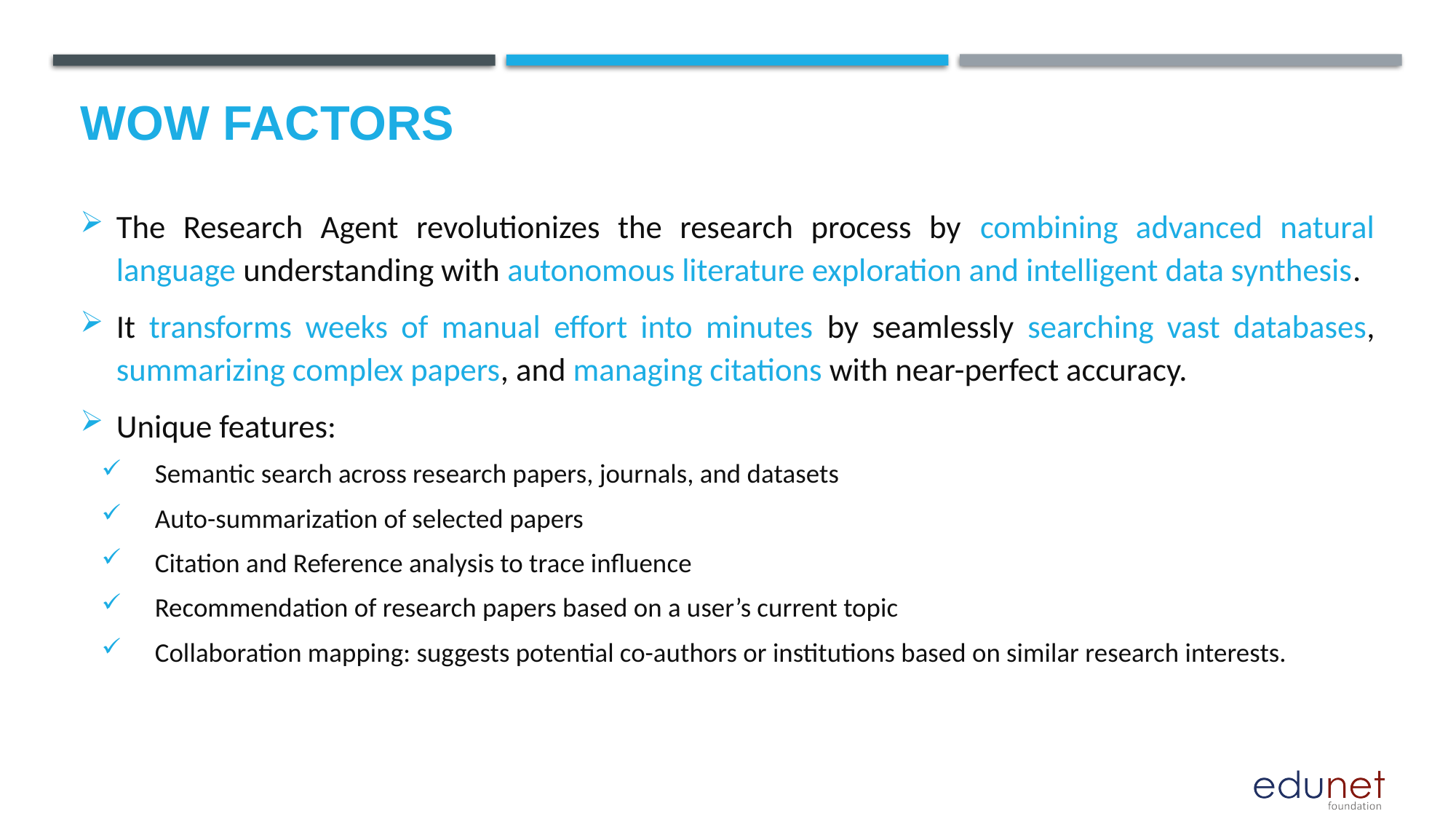

# Wow factors
The Research Agent revolutionizes the research process by combining advanced natural language understanding with autonomous literature exploration and intelligent data synthesis.
It transforms weeks of manual effort into minutes by seamlessly searching vast databases, summarizing complex papers, and managing citations with near-perfect accuracy.
Unique features:
Semantic search across research papers, journals, and datasets
Auto-summarization of selected papers
Citation and Reference analysis to trace influence
Recommendation of research papers based on a user’s current topic
Collaboration mapping: suggests potential co-authors or institutions based on similar research interests.